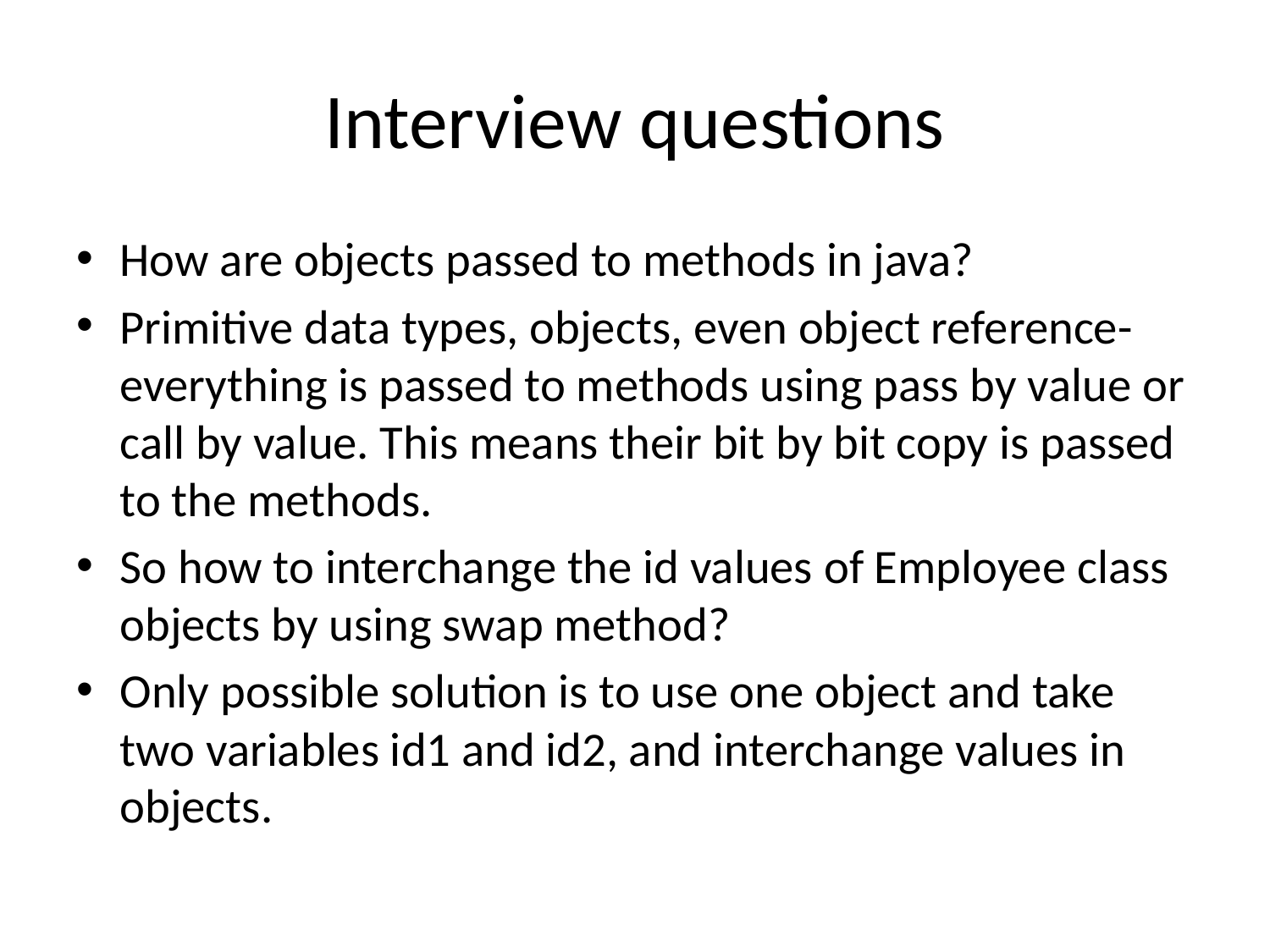

# Interview questions
How are objects passed to methods in java?
Primitive data types, objects, even object reference- everything is passed to methods using pass by value or call by value. This means their bit by bit copy is passed to the methods.
So how to interchange the id values of Employee class objects by using swap method?
Only possible solution is to use one object and take two variables id1 and id2, and interchange values in objects.